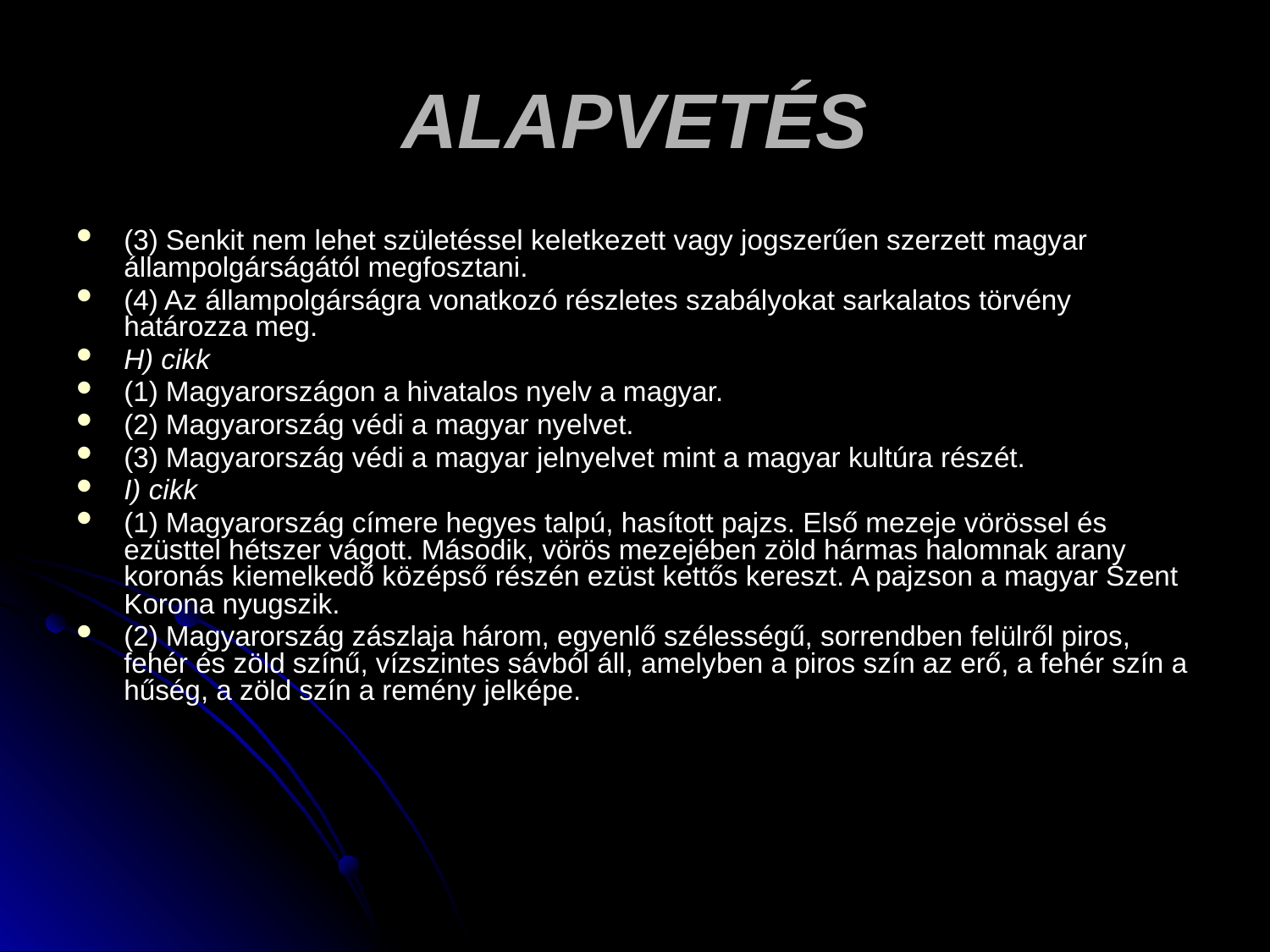

# ALAPVETÉS
(3) Senkit nem lehet születéssel keletkezett vagy jogszerűen szerzett magyar állampolgárságától megfosztani.
(4) Az állampolgárságra vonatkozó részletes szabályokat sarkalatos törvény határozza meg.
H) cikk
(1) Magyarországon a hivatalos nyelv a magyar.
(2) Magyarország védi a magyar nyelvet.
(3) Magyarország védi a magyar jelnyelvet mint a magyar kultúra részét.
I) cikk
(1) Magyarország címere hegyes talpú, hasított pajzs. Első mezeje vörössel és ezüsttel hétszer vágott. Második, vörös mezejében zöld hármas halomnak arany koronás kiemelkedő középső részén ezüst kettős kereszt. A pajzson a magyar Szent Korona nyugszik.
(2) Magyarország zászlaja három, egyenlő szélességű, sorrendben felülről piros, fehér és zöld színű, vízszintes sávból áll, amelyben a piros szín az erő, a fehér szín a hűség, a zöld szín a remény jelképe.